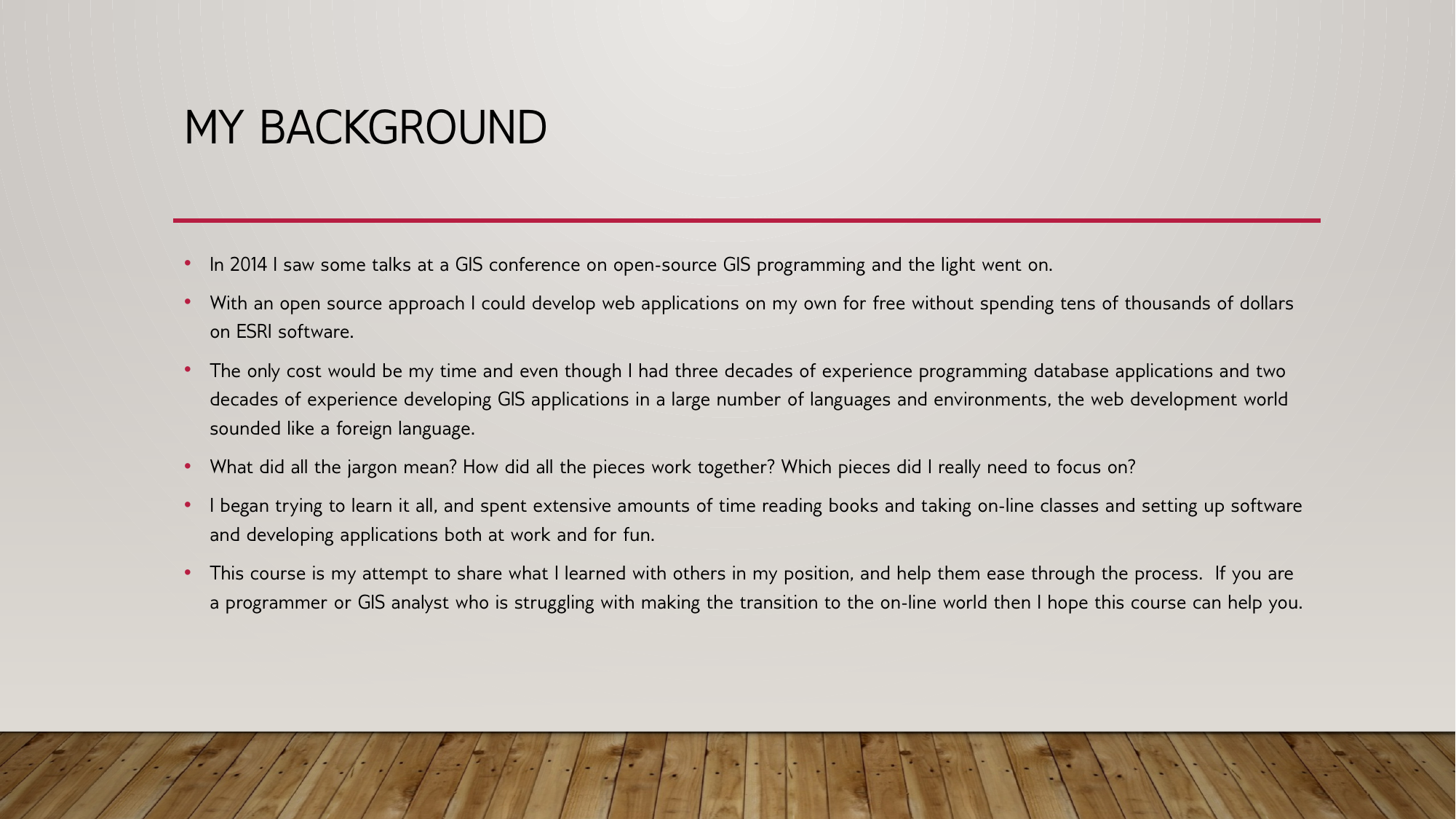

# My background
In 2014 I saw some talks at a GIS conference on open-source GIS programming and the light went on.
With an open source approach I could develop web applications on my own for free without spending tens of thousands of dollars on ESRI software.
The only cost would be my time and even though I had three decades of experience programming database applications and two decades of experience developing GIS applications in a large number of languages and environments, the web development world sounded like a foreign language.
What did all the jargon mean? How did all the pieces work together? Which pieces did I really need to focus on?
I began trying to learn it all, and spent extensive amounts of time reading books and taking on-line classes and setting up software and developing applications both at work and for fun.
This course is my attempt to share what I learned with others in my position, and help them ease through the process.  If you are a programmer or GIS analyst who is struggling with making the transition to the on-line world then I hope this course can help you.